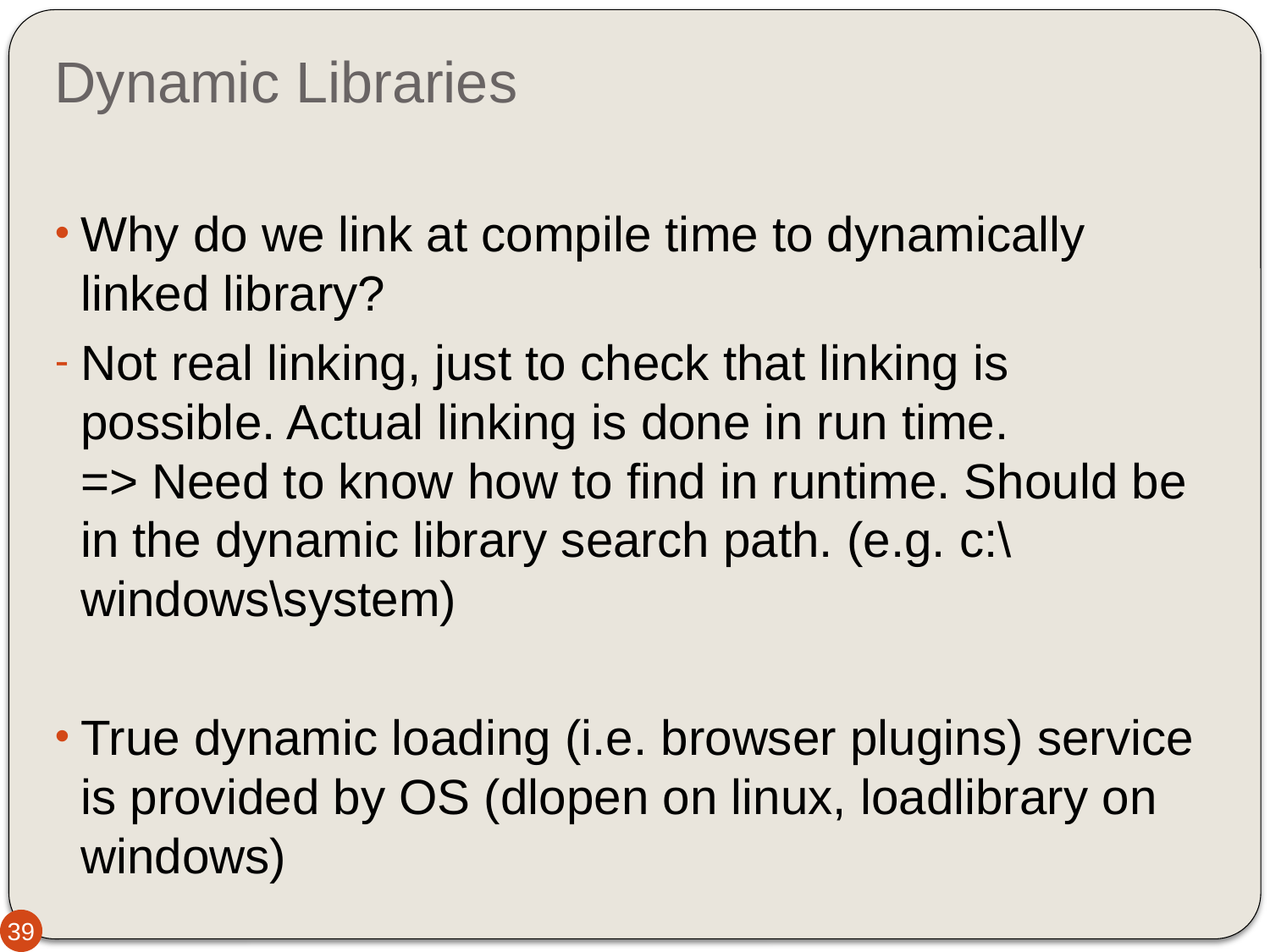

# Dynamic Libraries

Why do we link at compile time to dynamically linked library?
Not real linking, just to check that linking is possible. Actual linking is done in run time.
=> Need to know how to find in runtime. Should be in the dynamic library search path. (e.g. c:\windows\system)

True dynamic loading (i.e. browser plugins) service is provided by OS (dlopen on linux, loadlibrary on windows)
39